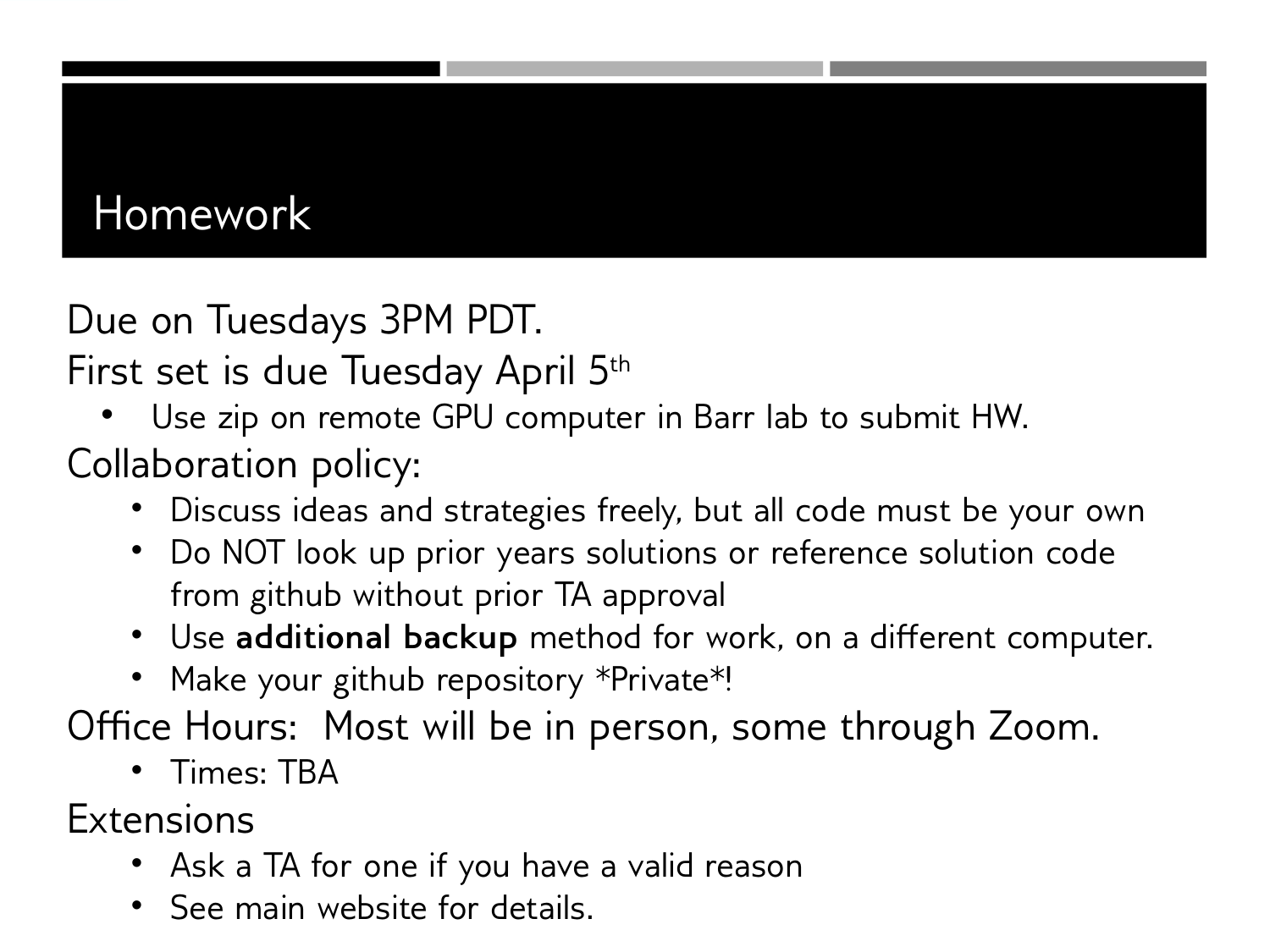

Homework
Due on Tuesdays 3PM PDT.
First set is due Tuesday April 5th
  Use zip on remote GPU computer in Barr lab to submit HW.
Collaboration policy:
Discuss ideas and strategies freely, but all code must be your own
Do NOT look up prior years solutions or reference solution code from github without prior TA approval
Use additional backup method for work, on a different computer.
Make your github repository *Private*!
Office Hours:  Most will be in person, some through Zoom.
Times: TBA
Extensions
Ask a TA for one if you have a valid reason
See main website for details.